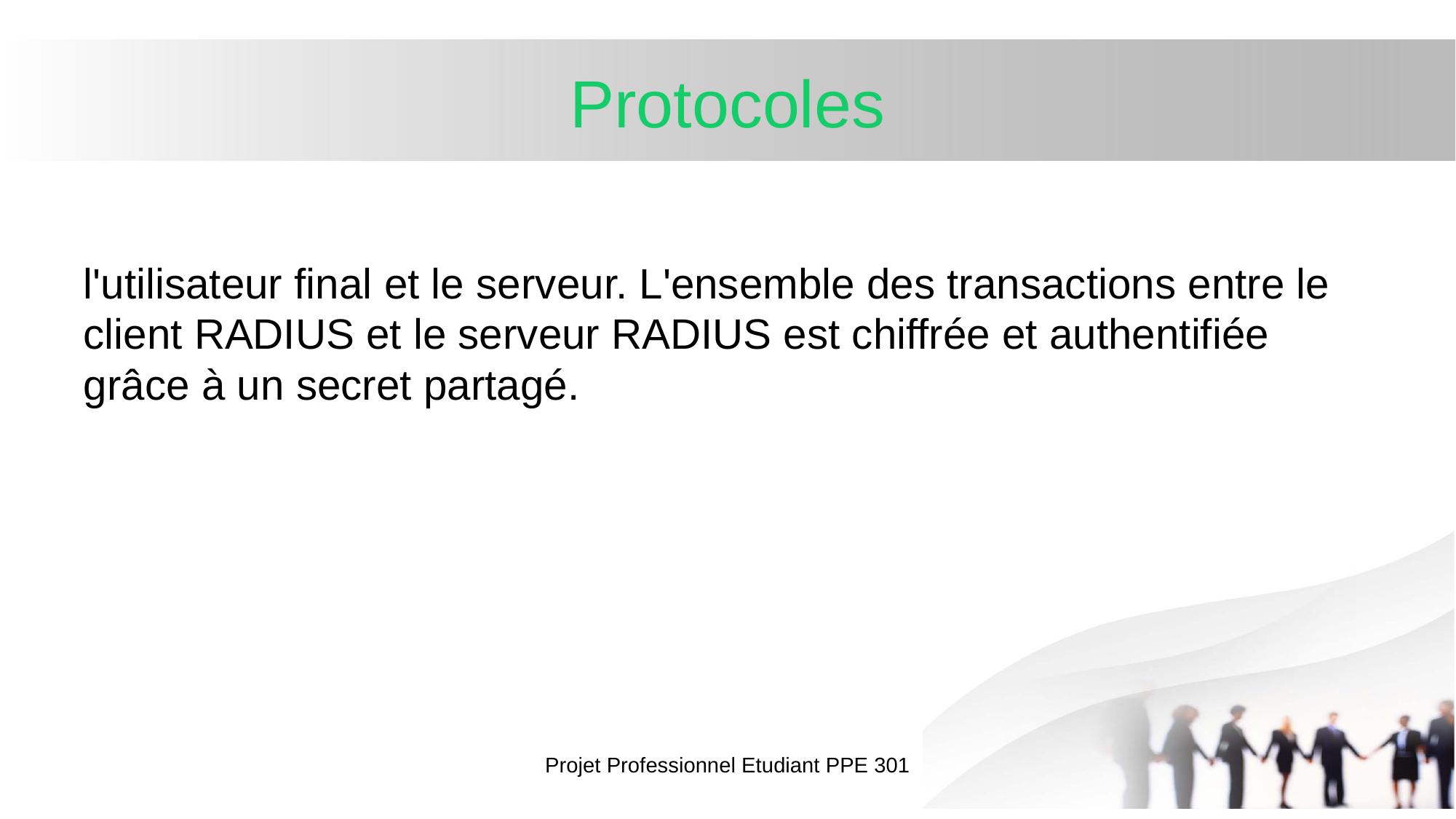

# Protocoles

l'utilisateur final et le serveur. L'ensemble des transactions entre le client RADIUS et le serveur RADIUS est chiffrée et authentifiée grâce à un secret partagé.

Projet Professionnel Etudiant PPE 301
12